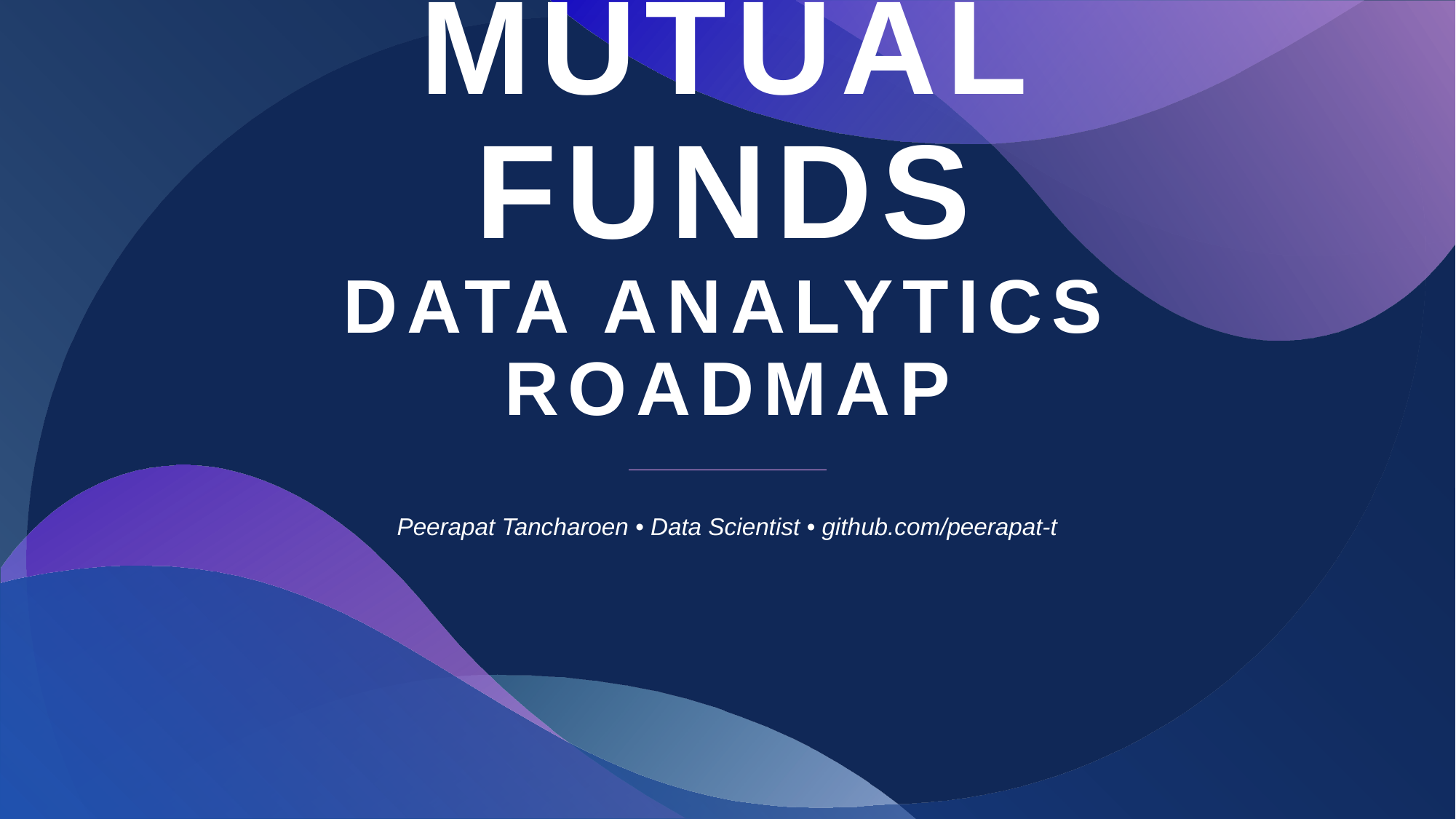

# Mutual funds Data Analytics Roadmap
Peerapat Tancharoen • Data Scientist • github.com/peerapat-t